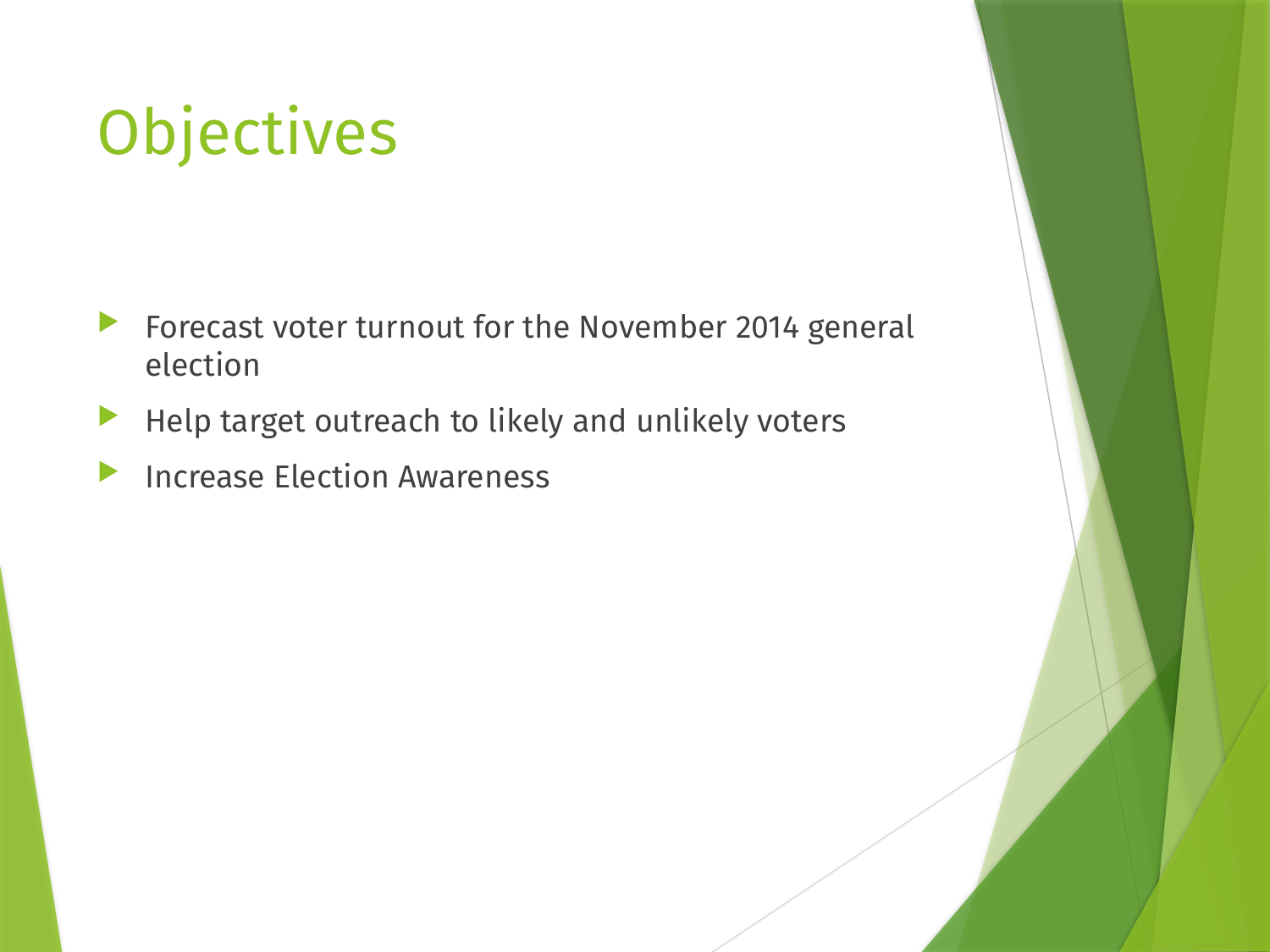

# Objectives
Forecast voter turnout for the November 2014 general election
Help target outreach to likely and unlikely voters
Increase Election Awareness